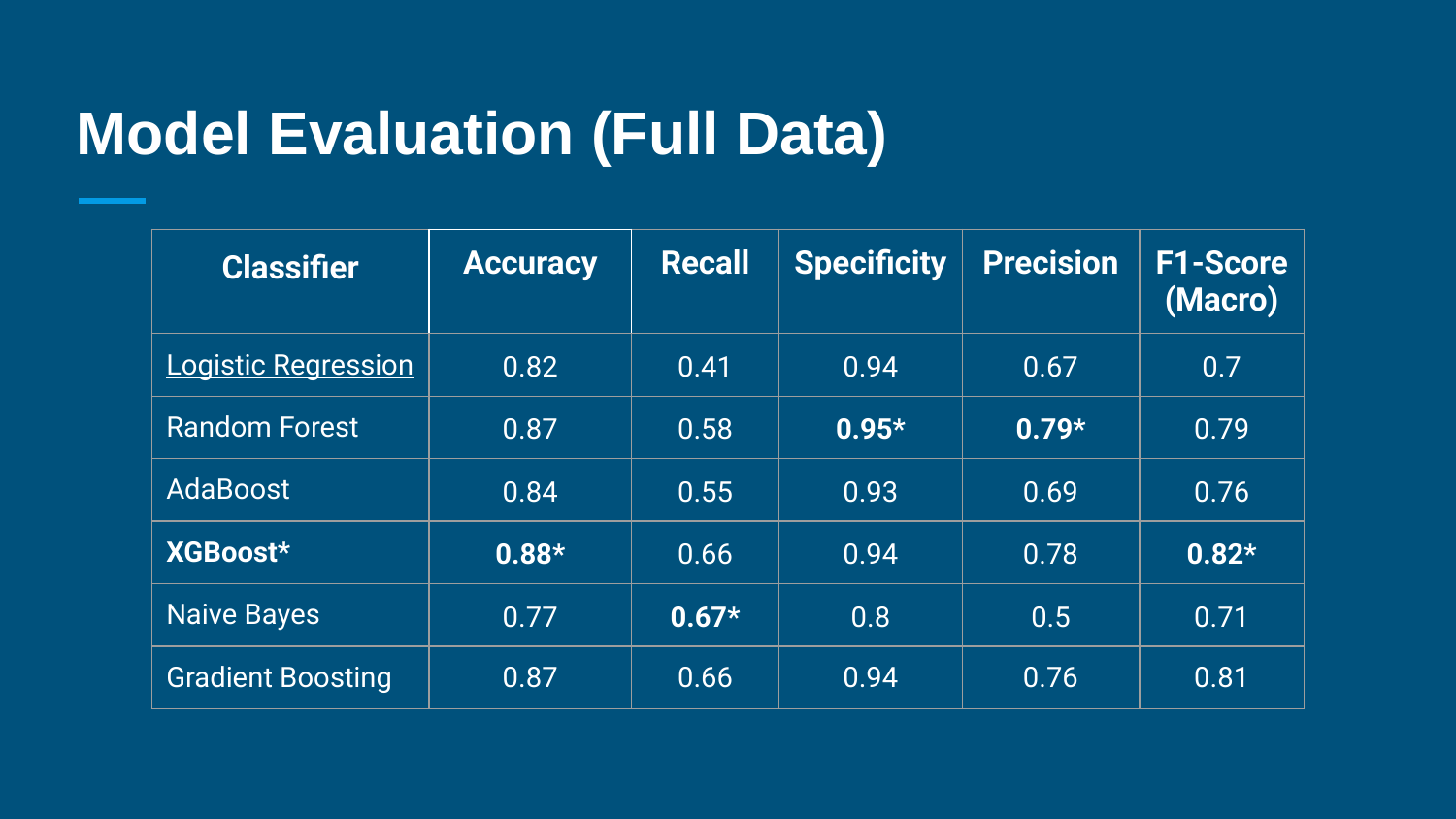

# Model Evaluation (Full Data)
| Classifier | Accuracy | Recall | Specificity | Precision | F1-Score (Macro) |
| --- | --- | --- | --- | --- | --- |
| Logistic Regression | 0.82 | 0.41 | 0.94 | 0.67 | 0.7 |
| Random Forest | 0.87 | 0.58 | 0.95\* | 0.79\* | 0.79 |
| AdaBoost | 0.84 | 0.55 | 0.93 | 0.69 | 0.76 |
| XGBoost\* | 0.88\* | 0.66 | 0.94 | 0.78 | 0.82\* |
| Naive Bayes | 0.77 | 0.67\* | 0.8 | 0.5 | 0.71 |
| Gradient Boosting | 0.87 | 0.66 | 0.94 | 0.76 | 0.81 |